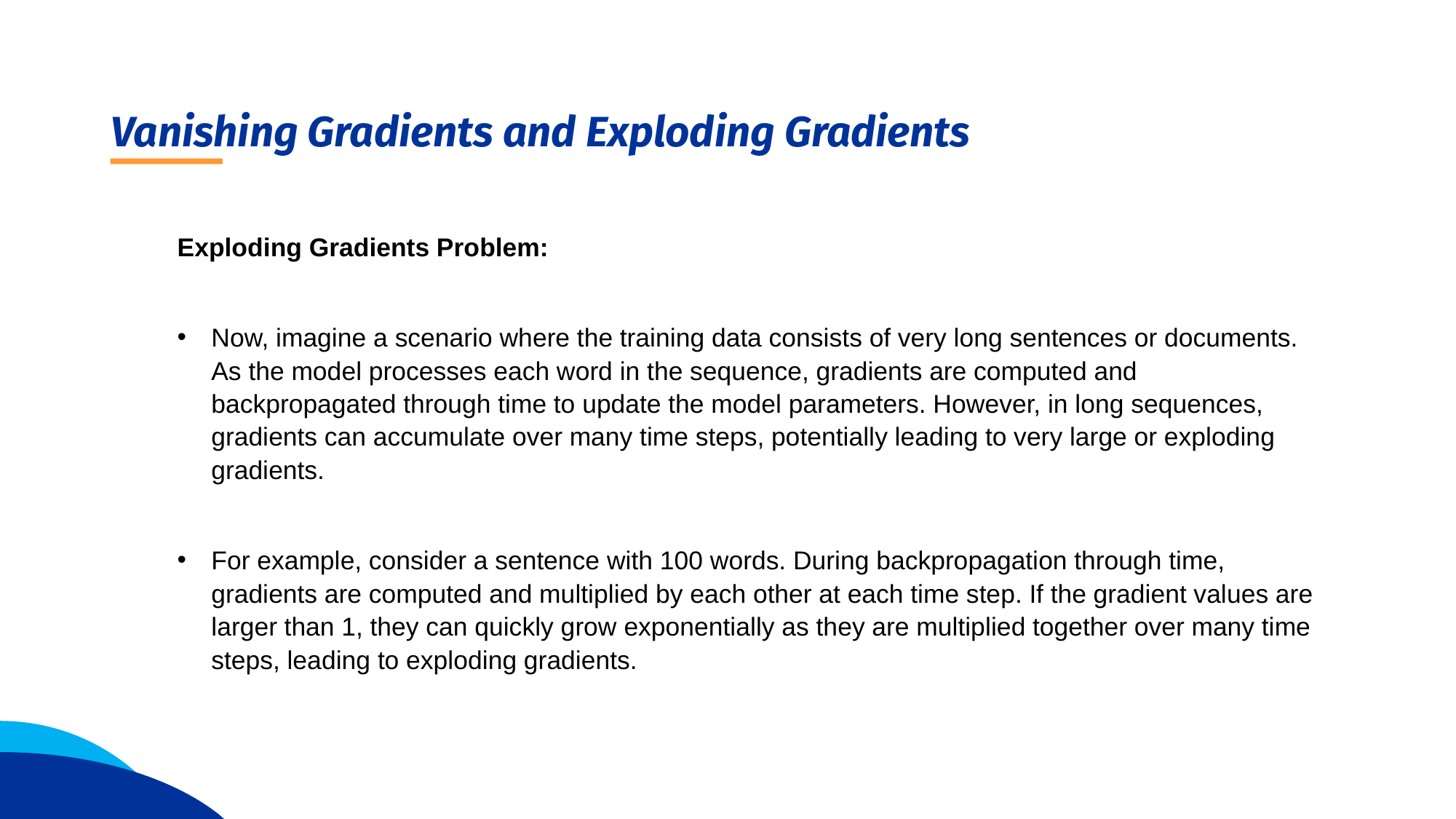

Vanishing Gradients and Exploding Gradients

Exploding Gradients Problem:

Now, imagine a scenario where the training data consists of very long sentences or documents. As the model processes each word in the sequence, gradients are computed and backpropagated through time to update the model parameters. However, in long sequences, gradients can accumulate over many time steps, potentially leading to very large or exploding gradients.

For example, consider a sentence with 100 words. During backpropagation through time, gradients are computed and multiplied by each other at each time step. If the gradient values are larger than 1, they can quickly grow exponentially as they are multiplied together over many time steps, leading to exploding gradients.